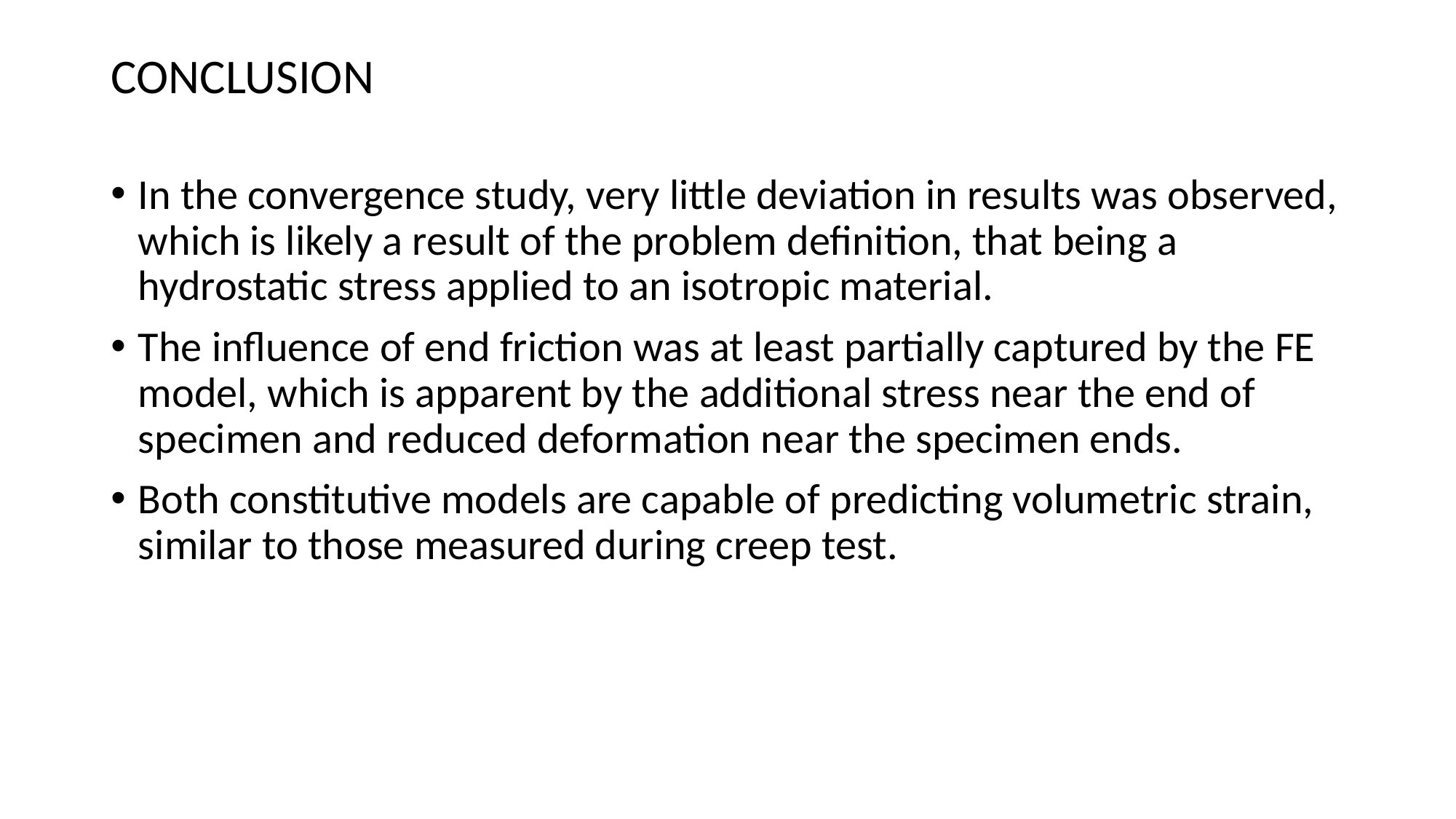

# CONCLUSION
In the convergence study, very little deviation in results was observed, which is likely a result of the problem definition, that being a hydrostatic stress applied to an isotropic material.
The influence of end friction was at least partially captured by the FE model, which is apparent by the additional stress near the end of specimen and reduced deformation near the specimen ends.
Both constitutive models are capable of predicting volumetric strain, similar to those measured during creep test.